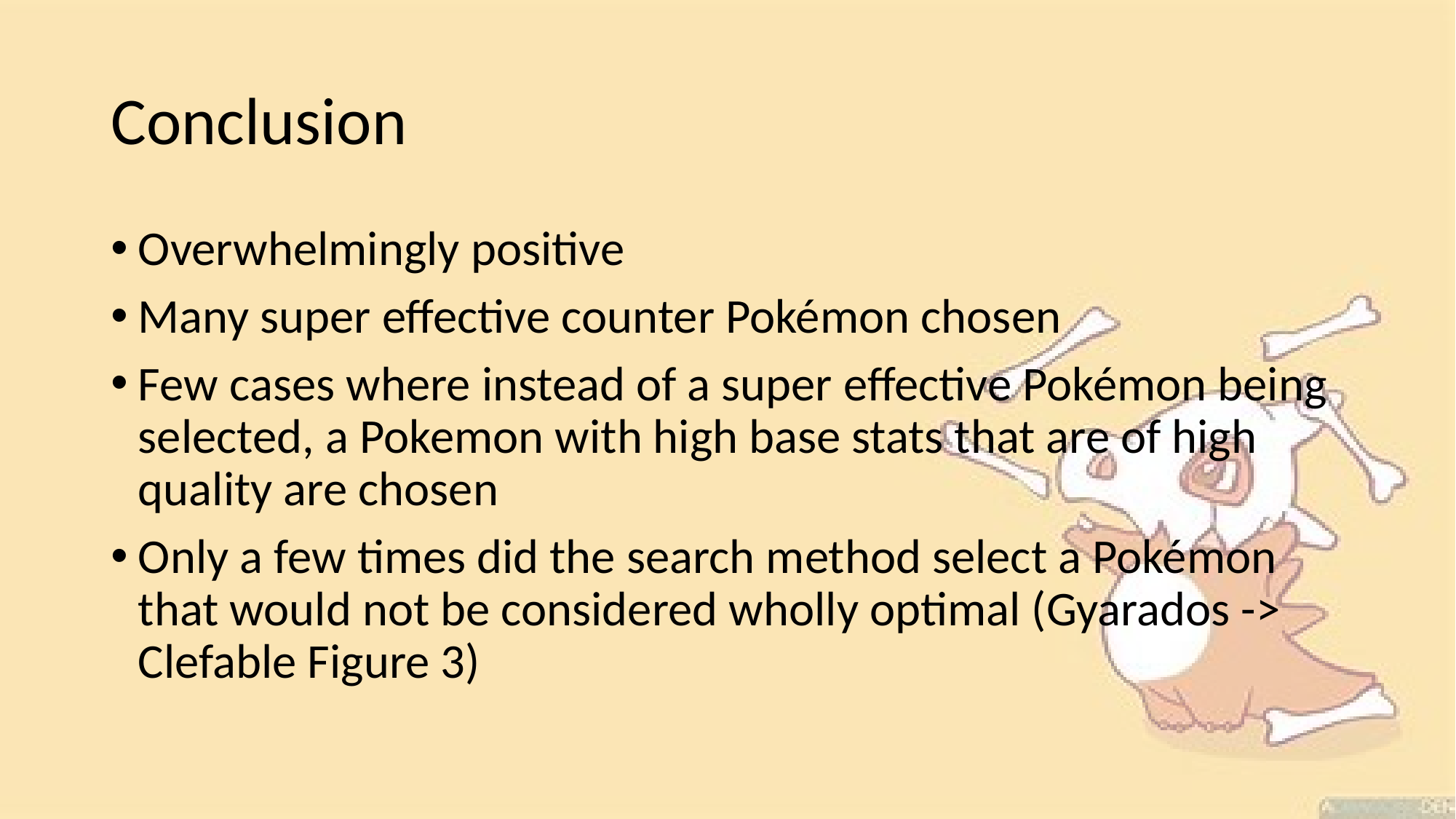

# Conclusion
Overwhelmingly positive
Many super effective counter Pokémon chosen
Few cases where instead of a super effective Pokémon being selected, a Pokemon with high base stats that are of high quality are chosen
Only a few times did the search method select a Pokémon that would not be considered wholly optimal (Gyarados -> Clefable Figure 3)